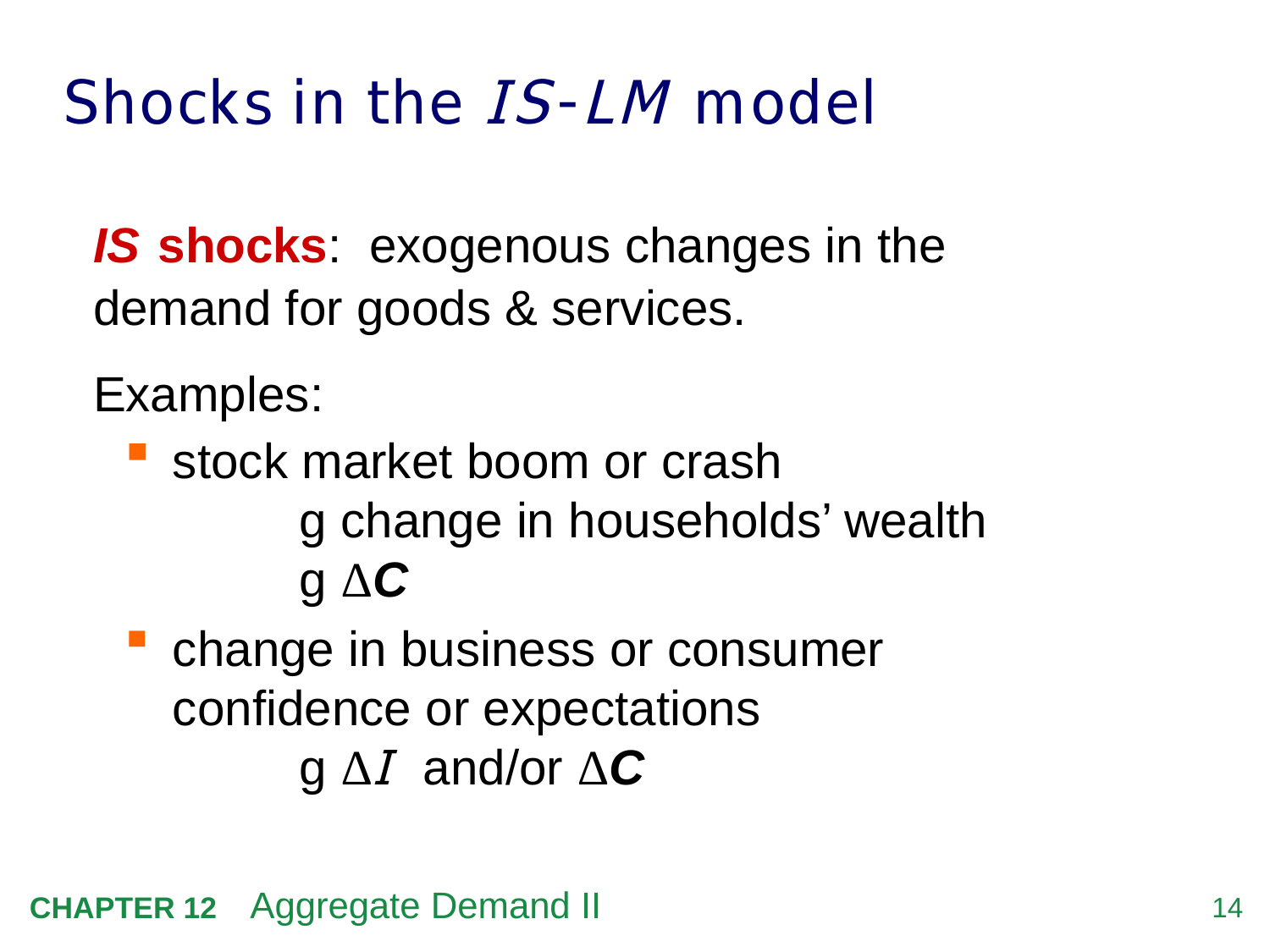

# Shocks in the IS -LM  model
IS  shocks:  exogenous changes in the demand for goods & services.
Examples:
stock market boom or crash
	g change in households’ wealth
	g ΔC
change in business or consumer
confidence or expectations
 	g ΔI  and/or ΔC